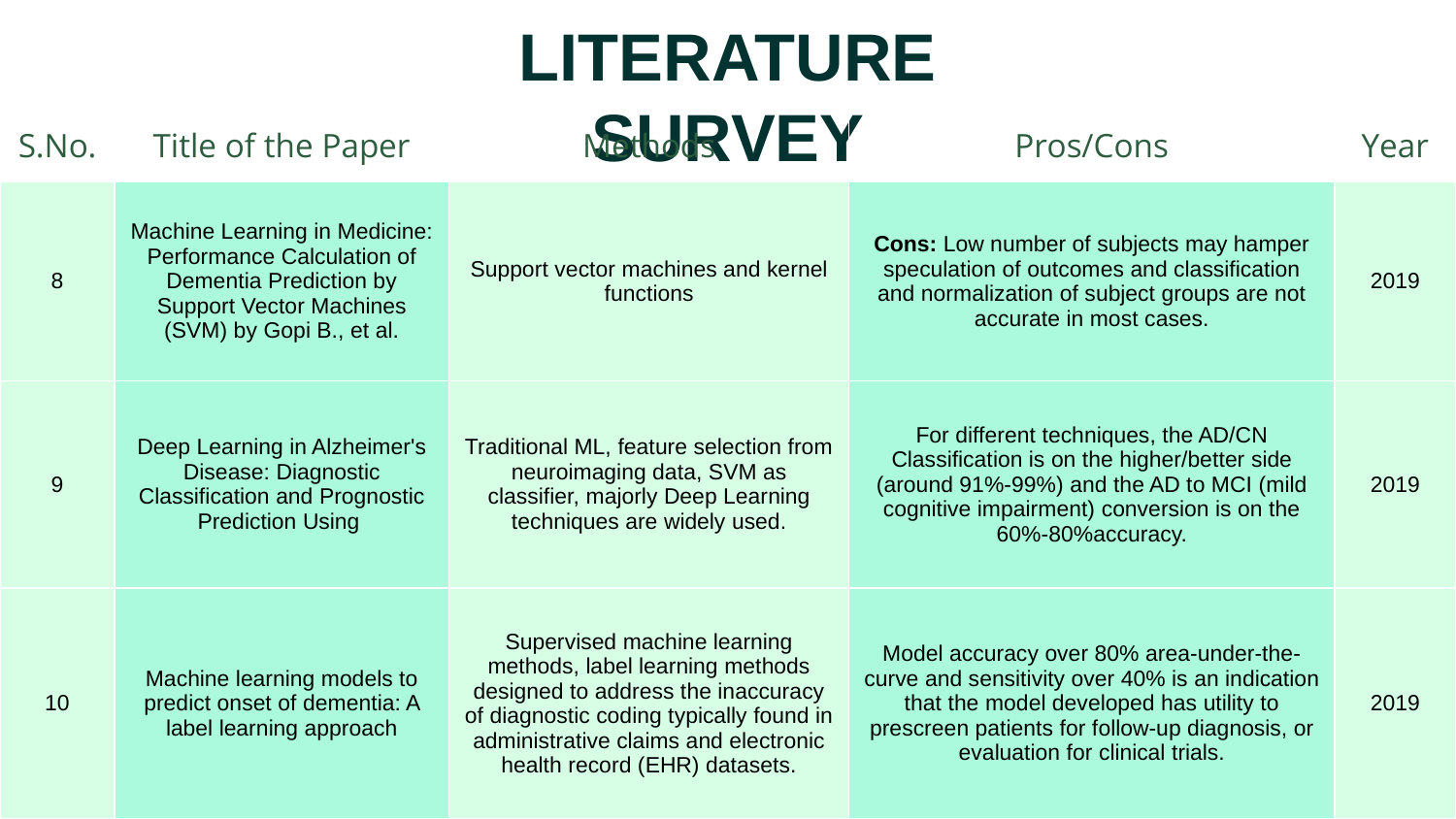

LITERATURE SURVEY
| S.No. | Title of the Paper | Methods | Pros/Cons | Year |
| --- | --- | --- | --- | --- |
| 8 | Machine Learning in Medicine: Performance Calculation of Dementia Prediction by Support Vector Machines (SVM) by Gopi B., et al. | Support vector machines and kernel functions | Cons: Low number of subjects may hamper speculation of outcomes and classification and normalization of subject groups are not accurate in most cases. | 2019 |
| 9 | Deep Learning in Alzheimer's Disease: Diagnostic Classification and Prognostic Prediction Using | Traditional ML, feature selection from neuroimaging data, SVM as classifier, majorly Deep Learning techniques are widely used. | For different techniques, the AD/CN Classification is on the higher/better side (around 91%-99%) and the AD to MCI (mild cognitive impairment) conversion is on the 60%-80%accuracy. | 2019 |
| 10 | Machine learning models to predict onset of dementia: A label learning approach | Supervised machine learning methods, label learning methods designed to address the inaccuracy of diagnostic coding typically found in administrative claims and electronic health record (EHR) datasets. | Model accuracy over 80% area-under-the-curve and sensitivity over 40% is an indication that the model developed has utility to prescreen patients for follow-up diagnosis, or evaluation for clinical trials. | 2019 |